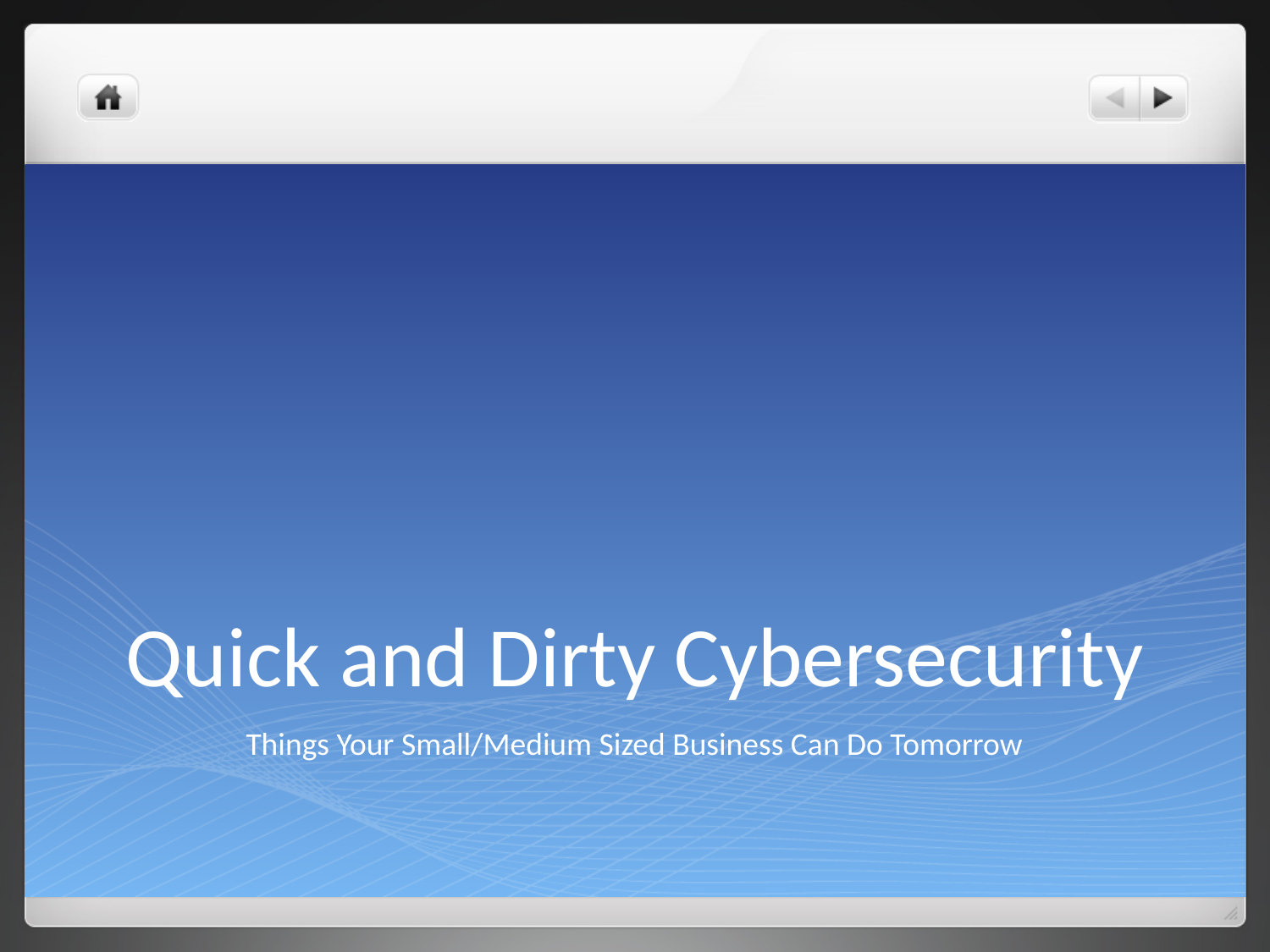

# Quick and Dirty Cybersecurity
Things Your Small/Medium Sized Business Can Do Tomorrow